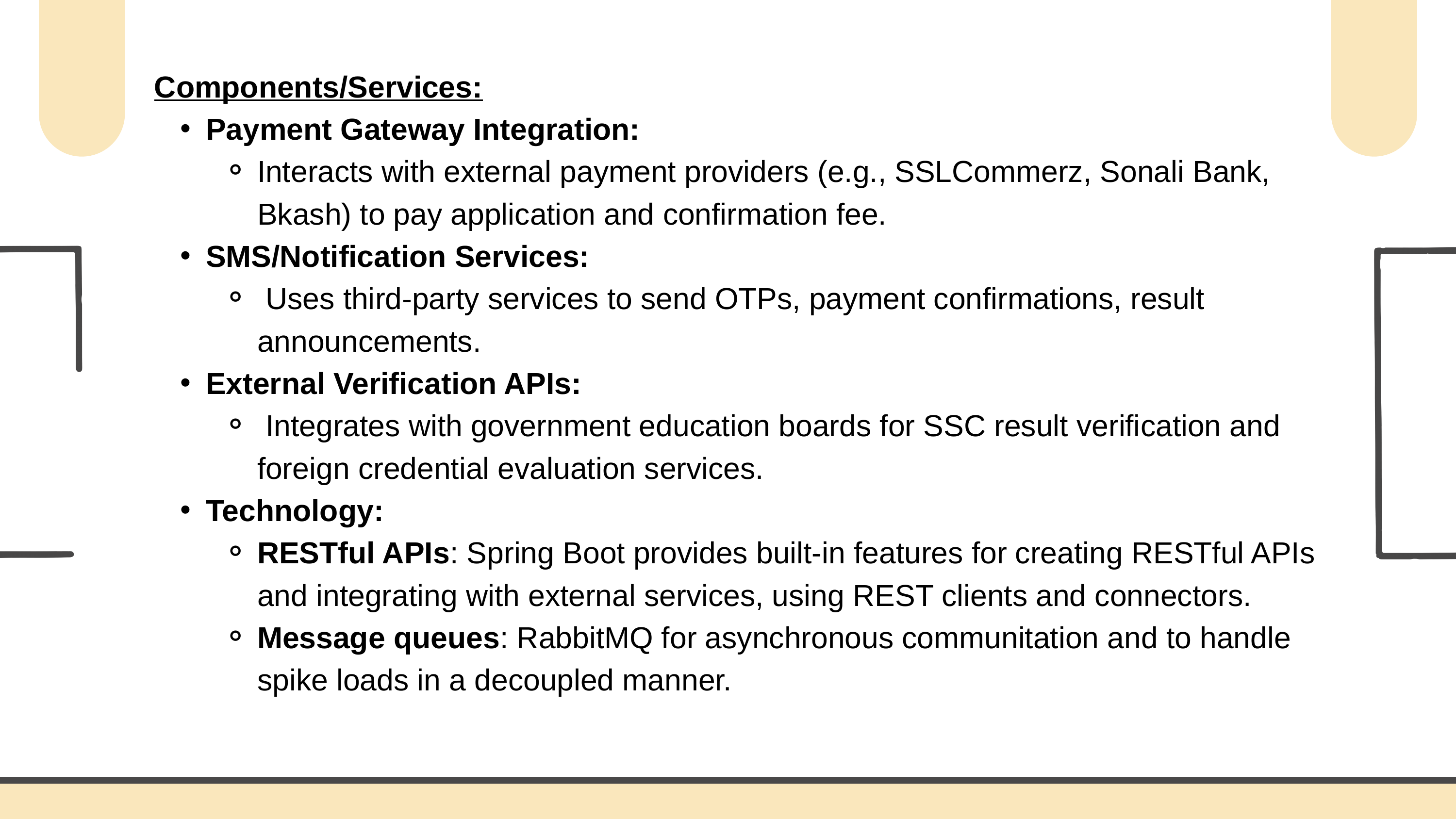

Components/Services:
Payment Gateway Integration:
Interacts with external payment providers (e.g., SSLCommerz, Sonali Bank, Bkash) to pay application and confirmation fee.
SMS/Notification Services:
 Uses third-party services to send OTPs, payment confirmations, result announcements.
External Verification APIs:
 Integrates with government education boards for SSC result verification and foreign credential evaluation services.
Technology:
RESTful APIs: Spring Boot provides built-in features for creating RESTful APIs and integrating with external services, using REST clients and connectors.
Message queues: RabbitMQ for asynchronous communitation and to handle spike loads in a decoupled manner.